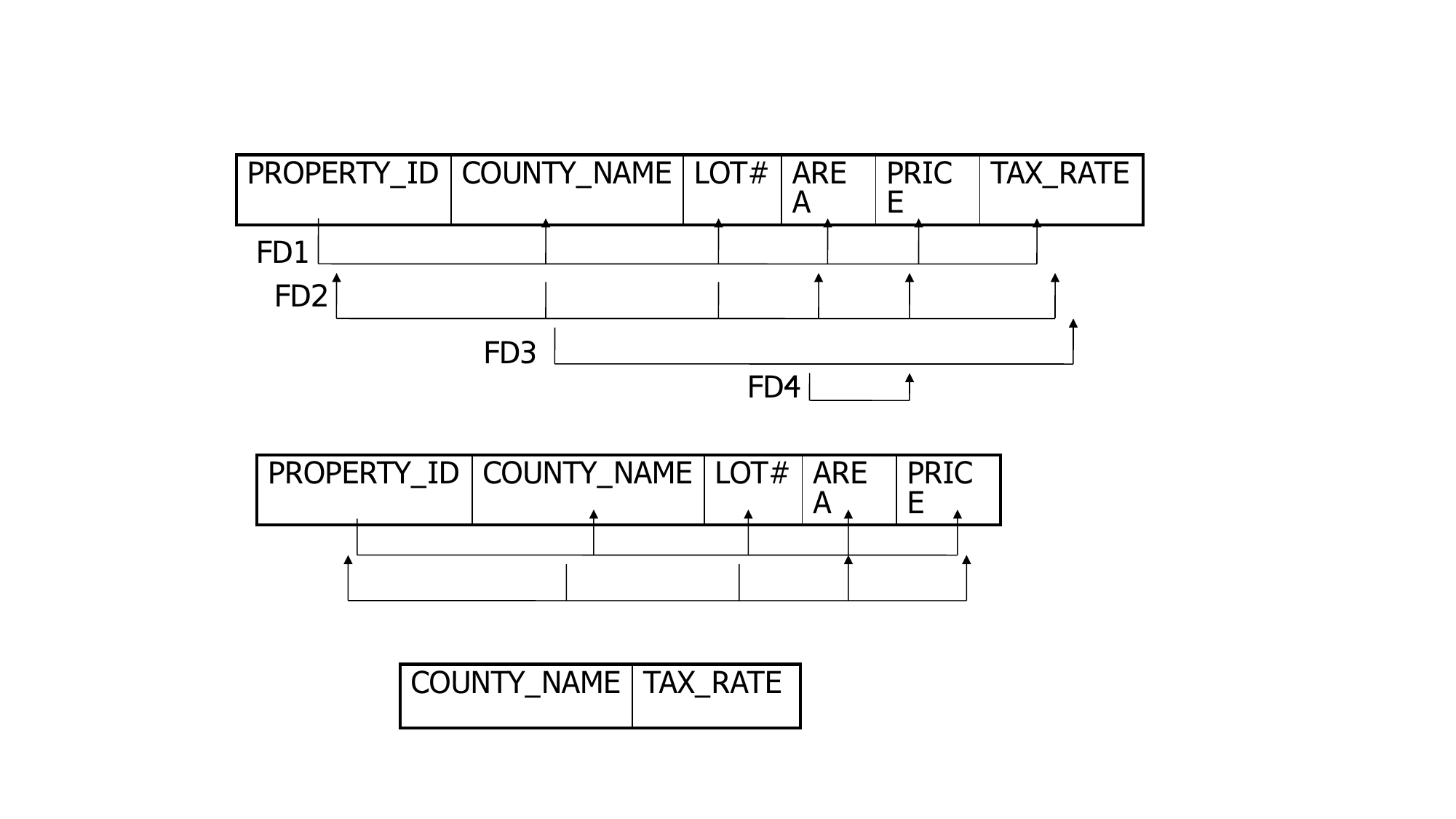

#
| PROPERTY\_ID | COUNTY\_NAME | LOT# | AREA | PRICE | TAX\_RATE |
| --- | --- | --- | --- | --- | --- |

FD1

FD2

FD3
FD4

| PROPERTY\_ID | COUNTY\_NAME | LOT# | AREA | PRICE |
| --- | --- | --- | --- | --- |

| COUNTY\_NAME | TAX\_RATE |
| --- | --- |